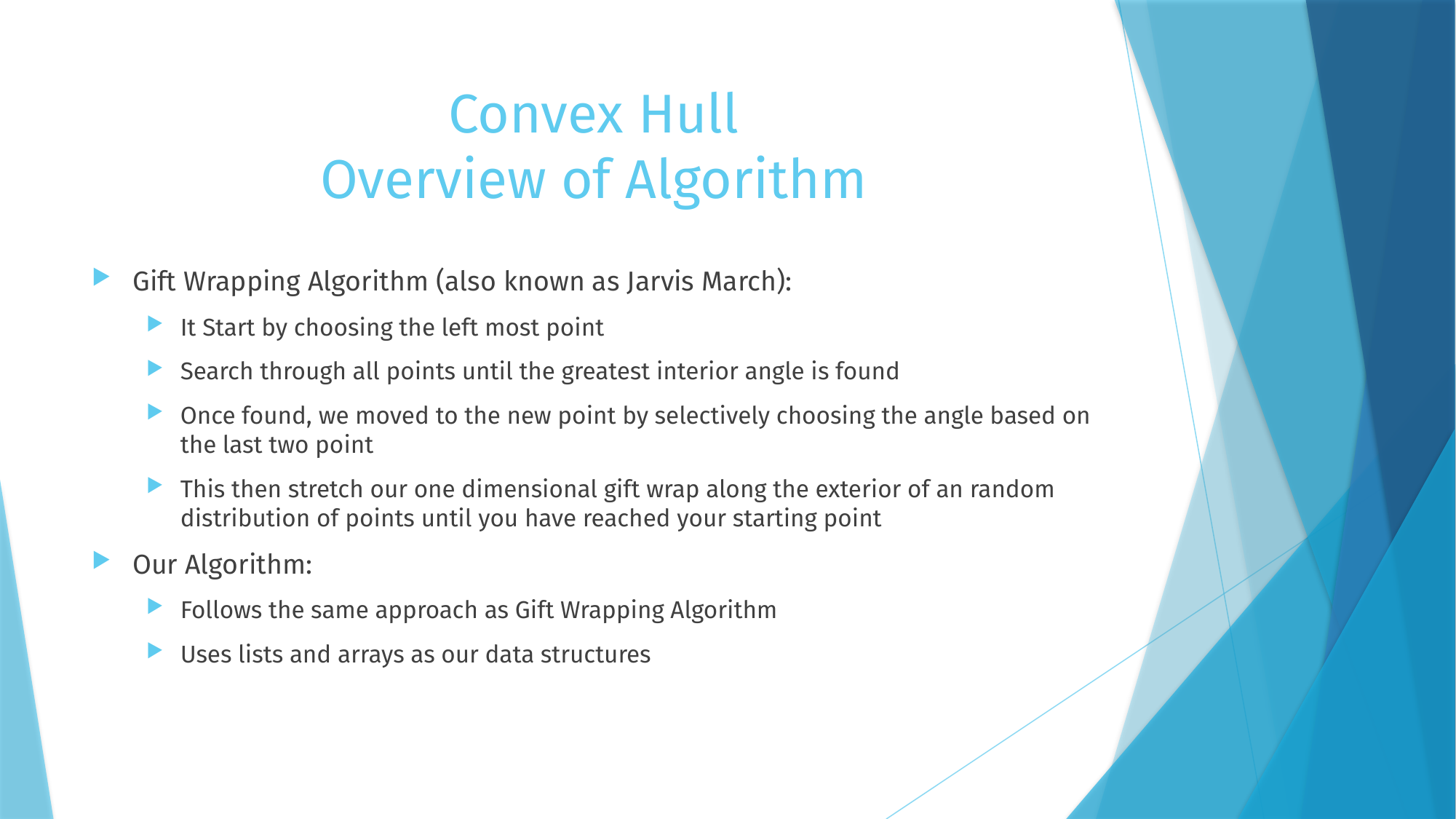

# Convex Hull Overview of Algorithm
Gift Wrapping Algorithm (also known as Jarvis March):
It Start by choosing the left most point
Search through all points until the greatest interior angle is found
Once found, we moved to the new point by selectively choosing the angle based on the last two point
This then stretch our one dimensional gift wrap along the exterior of an random distribution of points until you have reached your starting point
Our Algorithm:
Follows the same approach as Gift Wrapping Algorithm
Uses lists and arrays as our data structures